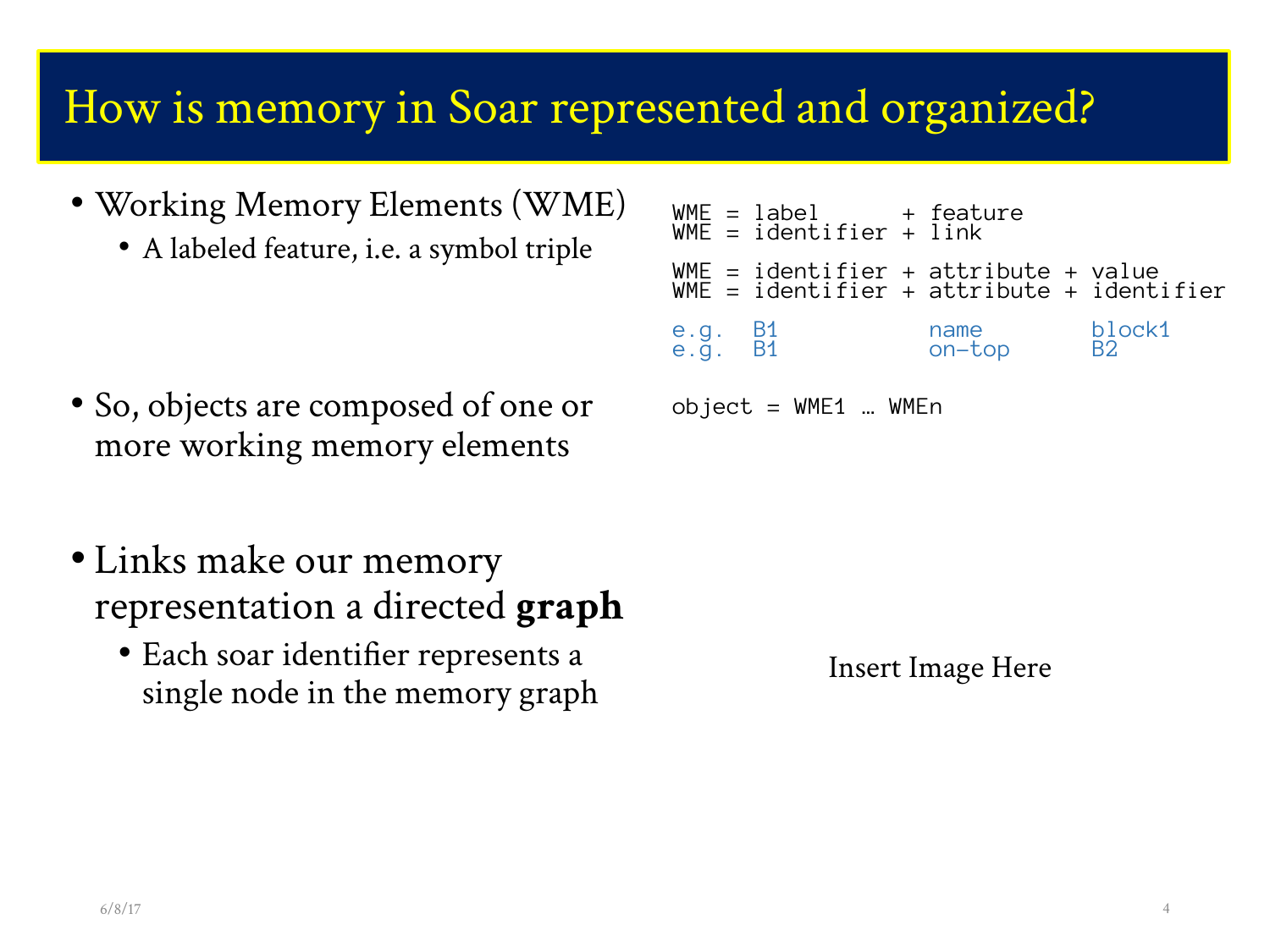

# How is memory in Soar represented and organized?
Working Memory Elements (WME)
A labeled feature, i.e. a symbol triple

So, objects are composed of one or more working memory elements

Links make our memory representation a directed graph
Each soar identifier represents a single node in the memory graph

WME = label      + feature
WME = identifier + link

WME = identifier + attribute + value
WME = identifier + attribute + identifier

e.g.  B1           name        block1
e.g.  B1           on-top      B2

object = WME1 … WMEn
Insert Image Here
6/8/17
4